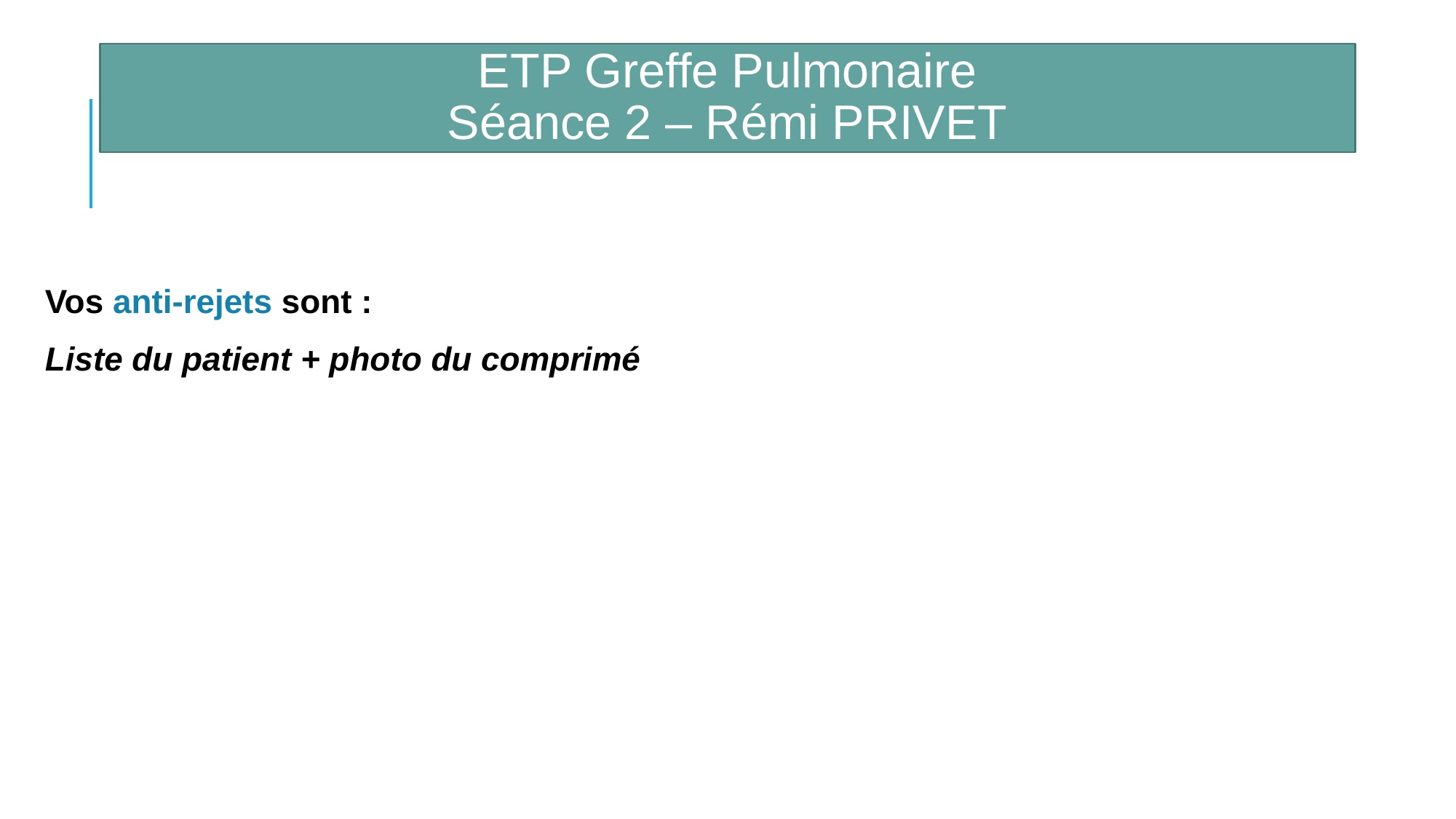

ETP Greffe Pulmonaire
Séance 2 – Rémi PRIVET

Vos anti-rejets sont :
Liste du patient + photo du comprimé